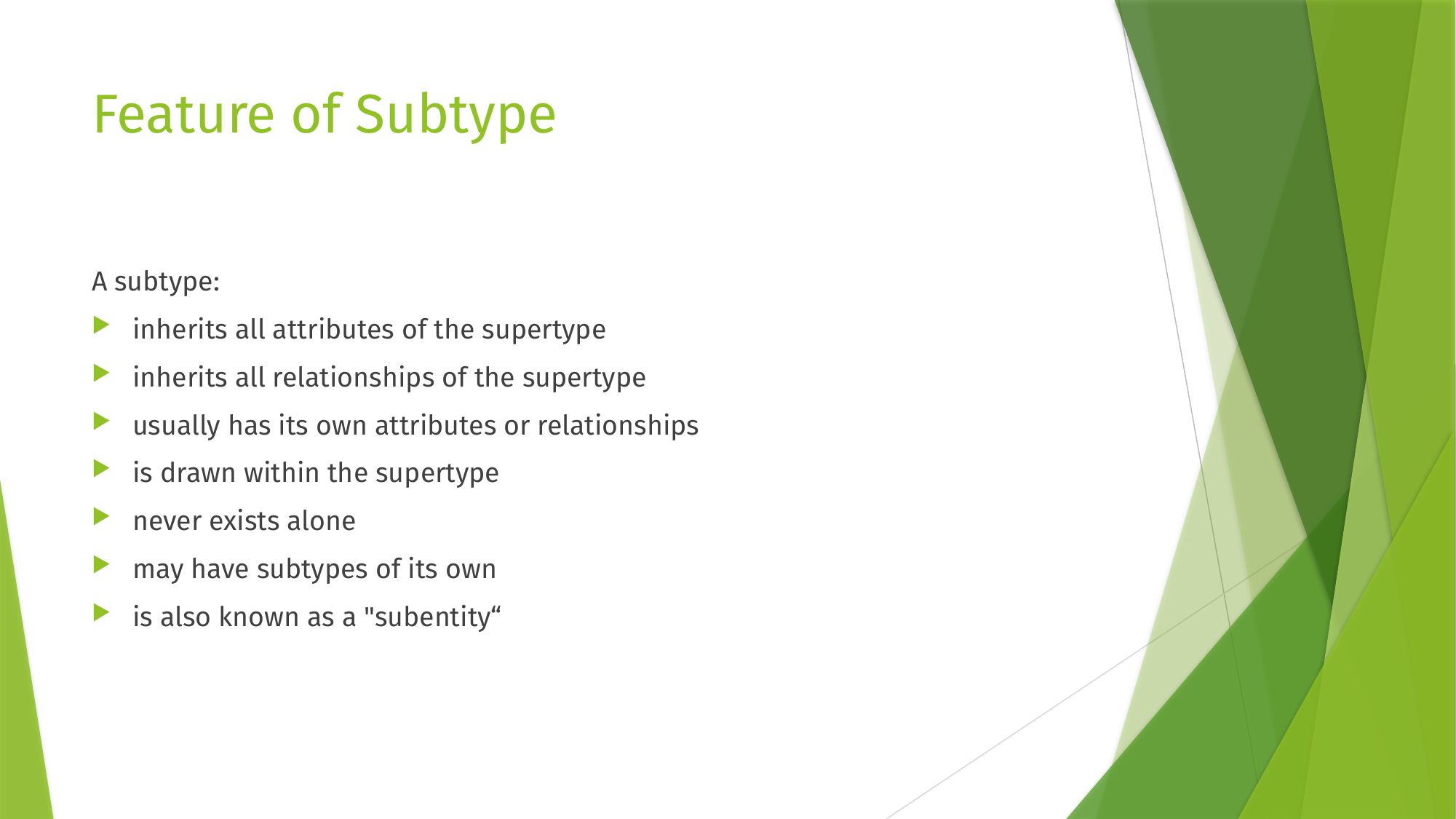

# Feature of Subtype
A subtype:
inherits all attributes of the supertype
inherits all relationships of the supertype
usually has its own attributes or relationships
is drawn within the supertype
never exists alone
may have subtypes of its own
is also known as a "subentity“